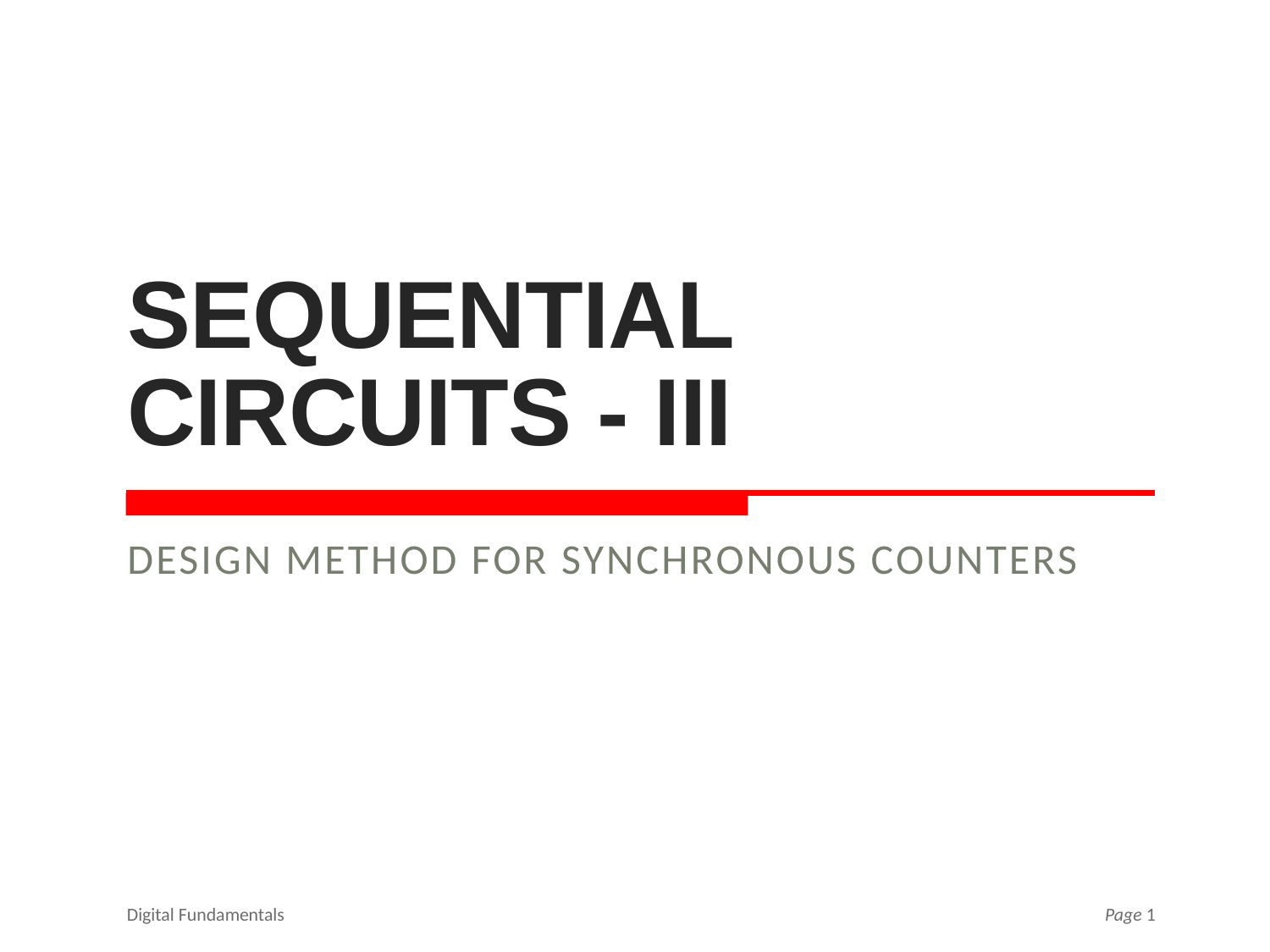

# SEQUENTIAL CIRCUITS - III
Design Method for synchronous counters
Digital Fundamentals
Page 1